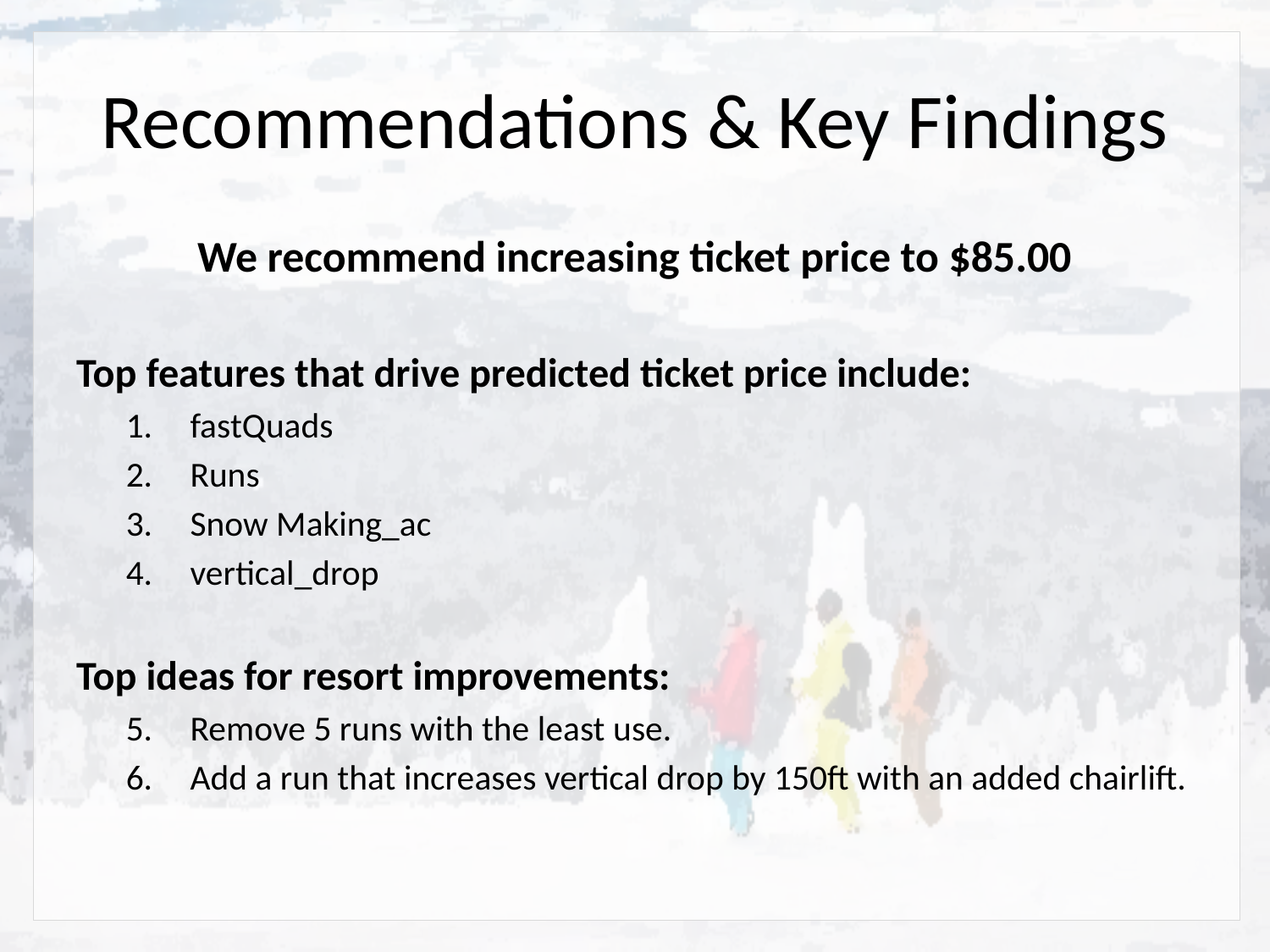

# Recommendations & Key Findings
We recommend increasing ticket price to $85.00

Top features that drive predicted ticket price include:
fastQuads
Runs
Snow Making_ac
vertical_drop

Top ideas for resort improvements:
Remove 5 runs with the least use.
Add a run that increases vertical drop by 150ft with an added chairlift.